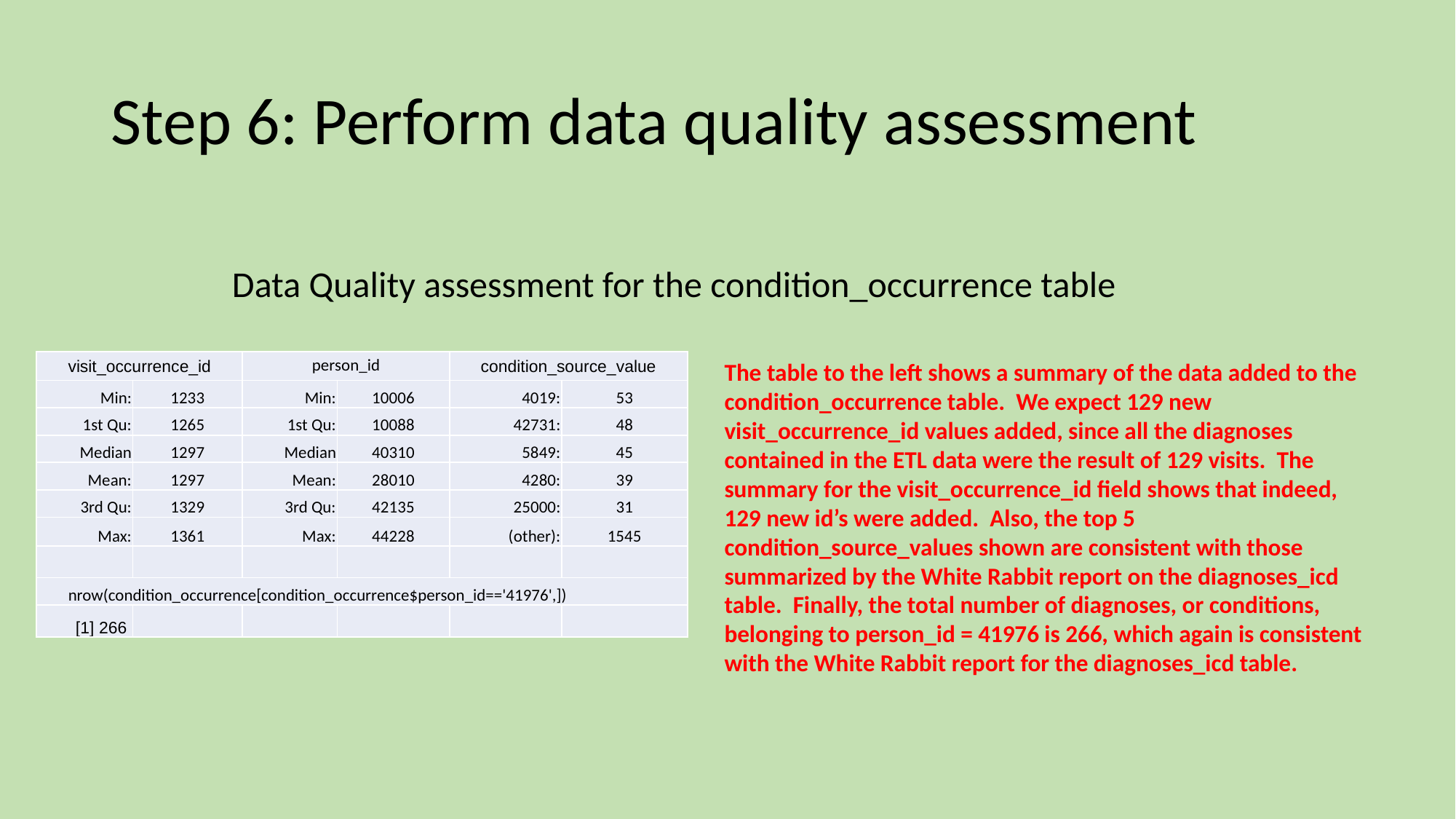

# Step 6: Perform data quality assessment
Data Quality assessment for the condition_occurrence table
| visit\_occurrence\_id |  | person\_id |  | condition\_source\_value |  |
| --- | --- | --- | --- | --- | --- |
| Min: | 1233 | Min: | 10006 | 4019: | 53 |
| 1st Qu: | 1265 | 1st Qu: | 10088 | 42731: | 48 |
| Median | 1297 | Median | 40310 | 5849: | 45 |
| Mean: | 1297 | Mean: | 28010 | 4280: | 39 |
| 3rd Qu: | 1329 | 3rd Qu: | 42135 | 25000: | 31 |
| Max: | 1361 | Max: | 44228 | (other): | 1545 |
|  |  |  |  |  |  |
| nrow(condition\_occurrence[condition\_occurrence$person\_id=='41976',]) |  |  |  |  |  |
| [1] 266 |  |  |  |  |  |
The table to the left shows a summary of the data added to the condition_occurrence table.  We expect 129 new visit_occurrence_id values added, since all the diagnoses contained in the ETL data were the result of 129 visits.  The summary for the visit_occurrence_id field shows that indeed, 129 new id’s were added.  Also, the top 5 condition_source_values shown are consistent with those summarized by the White Rabbit report on the diagnoses_icd table.  Finally, the total number of diagnoses, or conditions, belonging to person_id = 41976 is 266, which again is consistent with the White Rabbit report for the diagnoses_icd table.